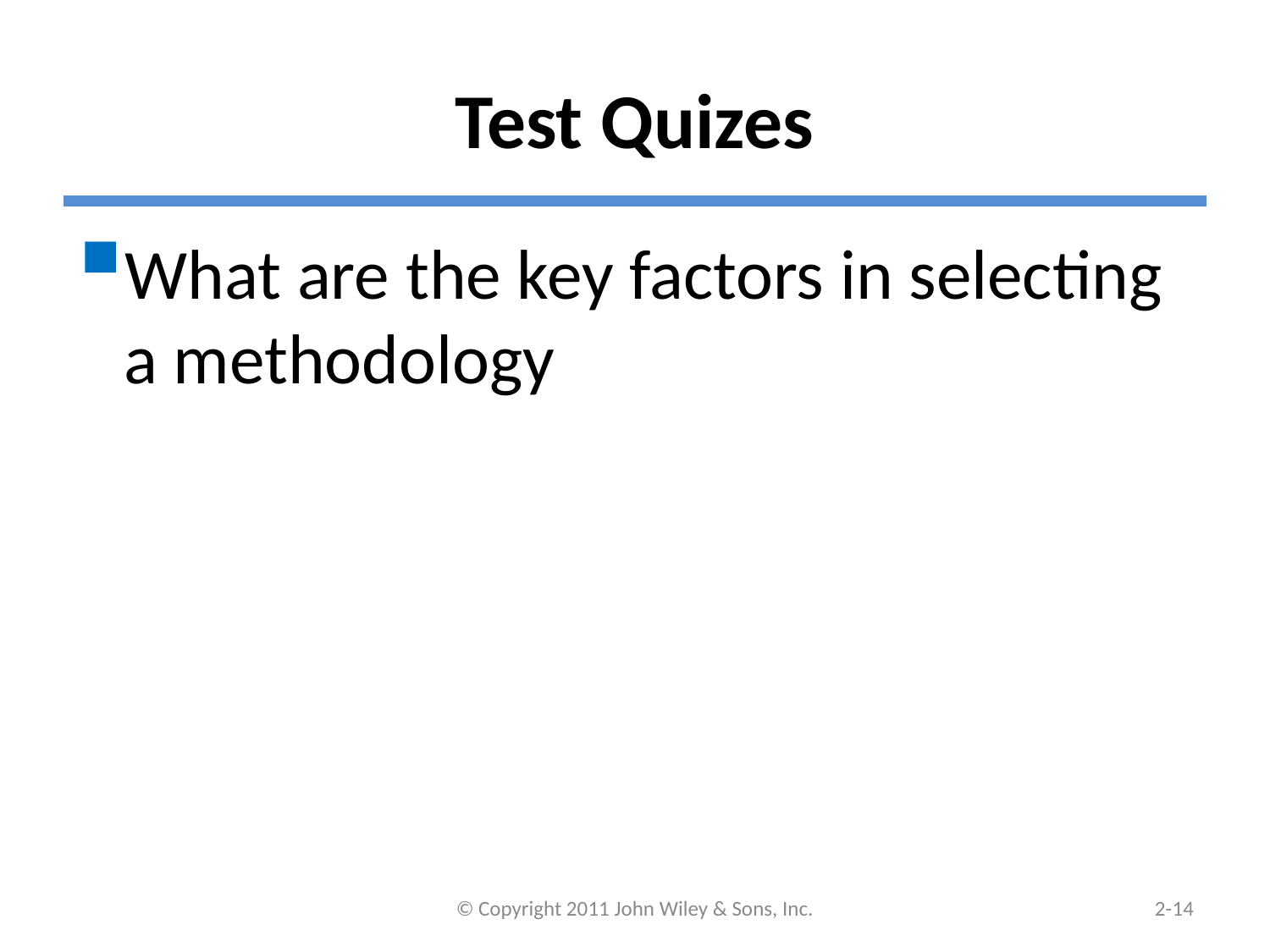

# Test Quizes
What are the key factors in selecting a methodology

© Copyright 2011 John Wiley & Sons, Inc.
2-14